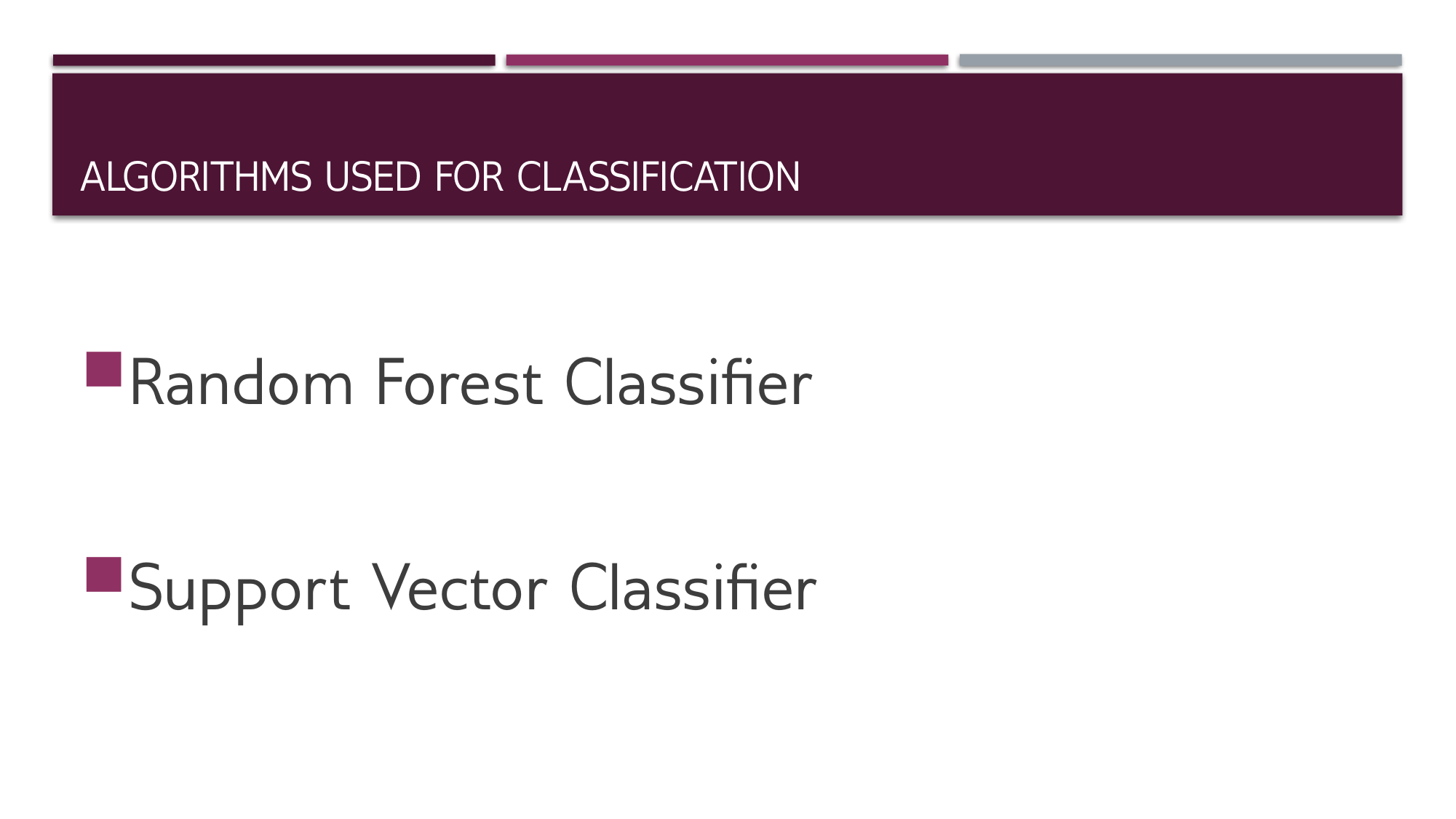

# Algorithms used for Classification
Random Forest Classifier

Support Vector Classifier